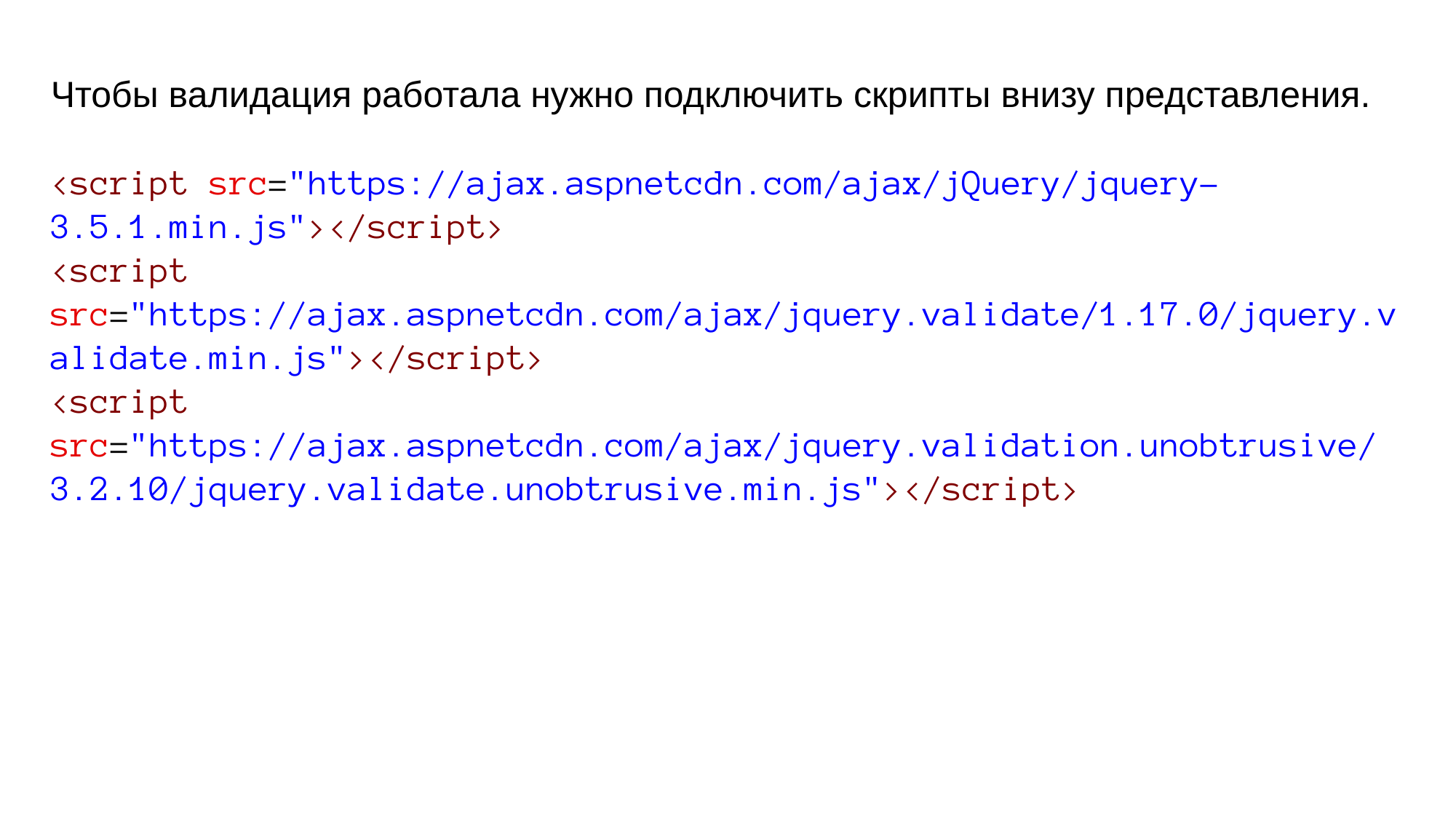

Чтобы валидация работала нужно подключить скрипты внизу представления.

<script src="https://ajax.aspnetcdn.com/ajax/jQuery/jquery-3.5.1.min.js"></script>
<script src="https://ajax.aspnetcdn.com/ajax/jquery.validate/1.17.0/jquery.validate.min.js"></script>
<script src="https://ajax.aspnetcdn.com/ajax/jquery.validation.unobtrusive/3.2.10/jquery.validate.unobtrusive.min.js"></script>